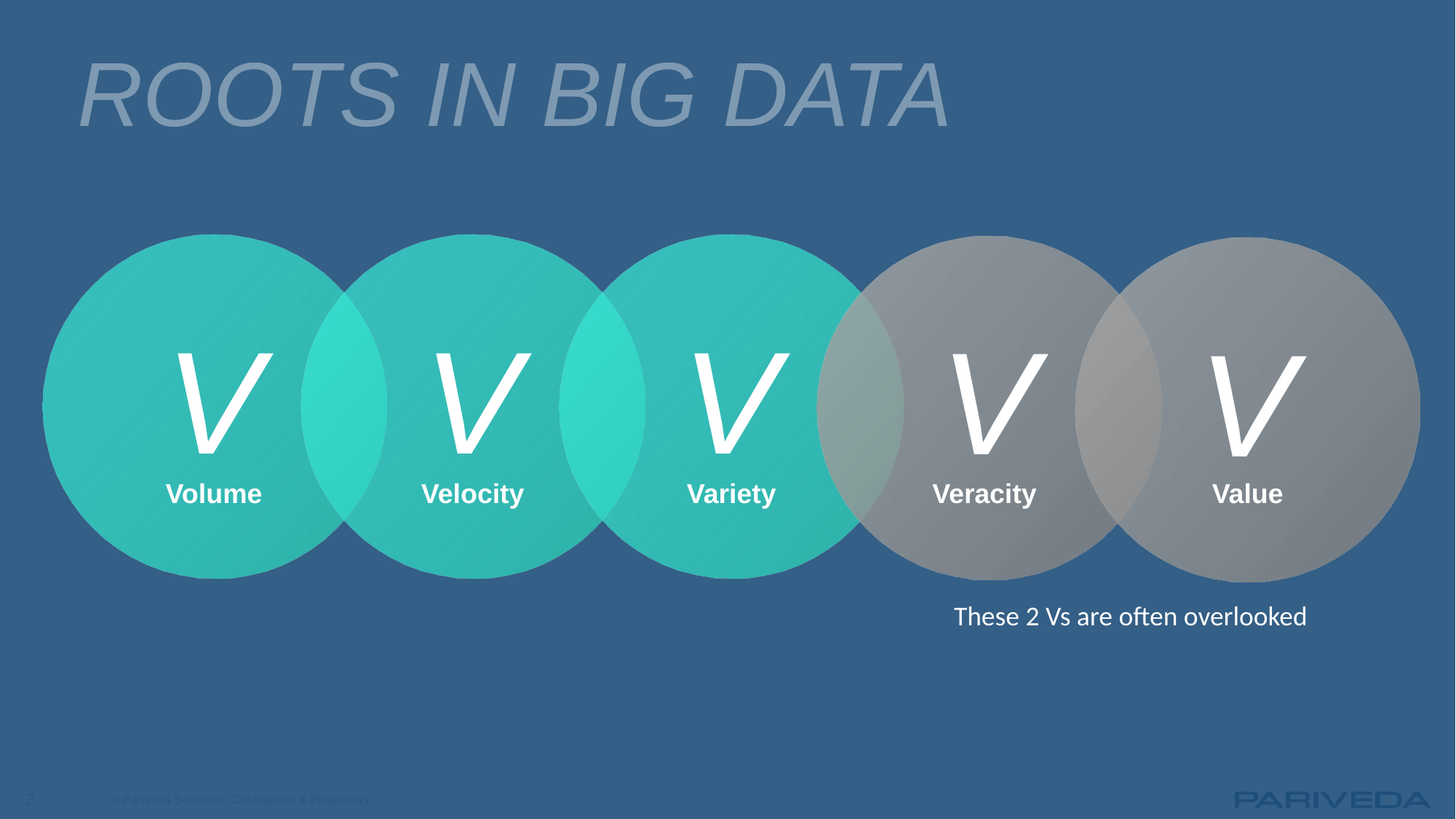

ROOTS IN BIG DATA
V
V
V
V
V
Volume
Velocity
Variety
Veracity
Value
These 2 Vs are often overlooked